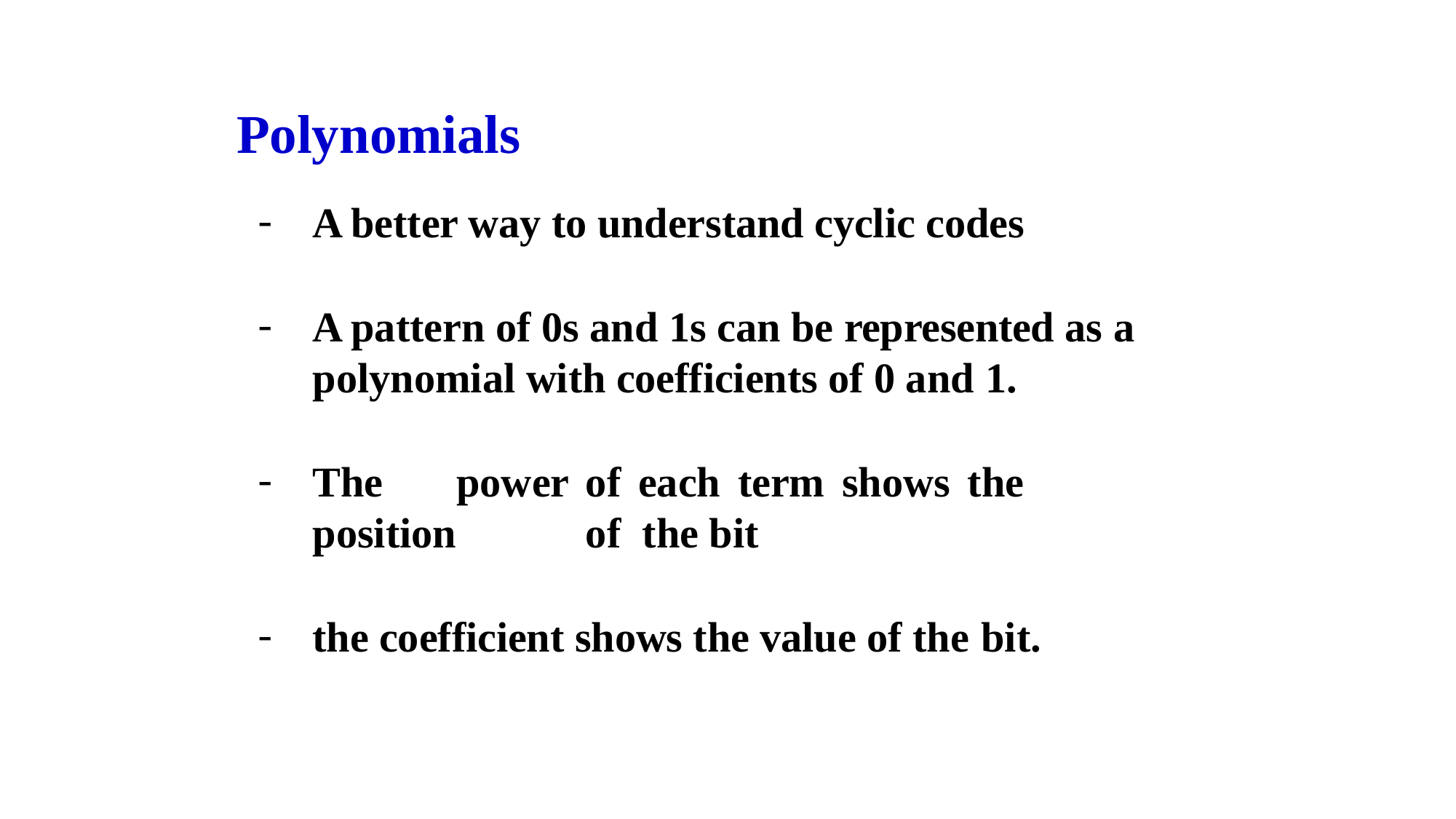

# Polynomials
A better way to understand cyclic codes

A pattern of 0s and 1s can be represented as a  polynomial with coefficients of 0 and 1.

The	power	of	each	term	shows	the	position	of  the bit

the coefficient shows the value of the bit.